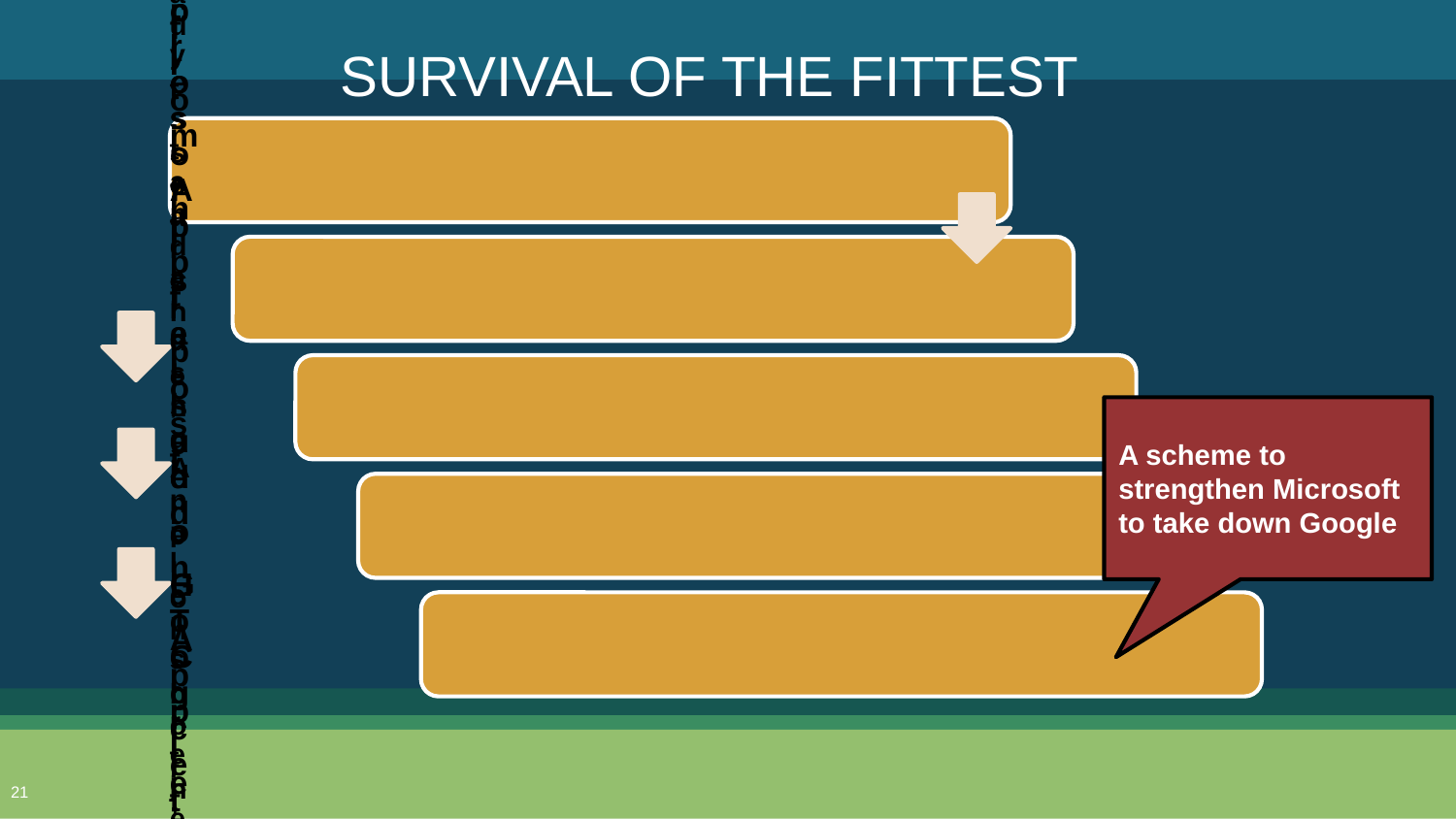

SURVIVAL OF THE FITTEST

A scheme to strengthen Microsoft to take down Google
21